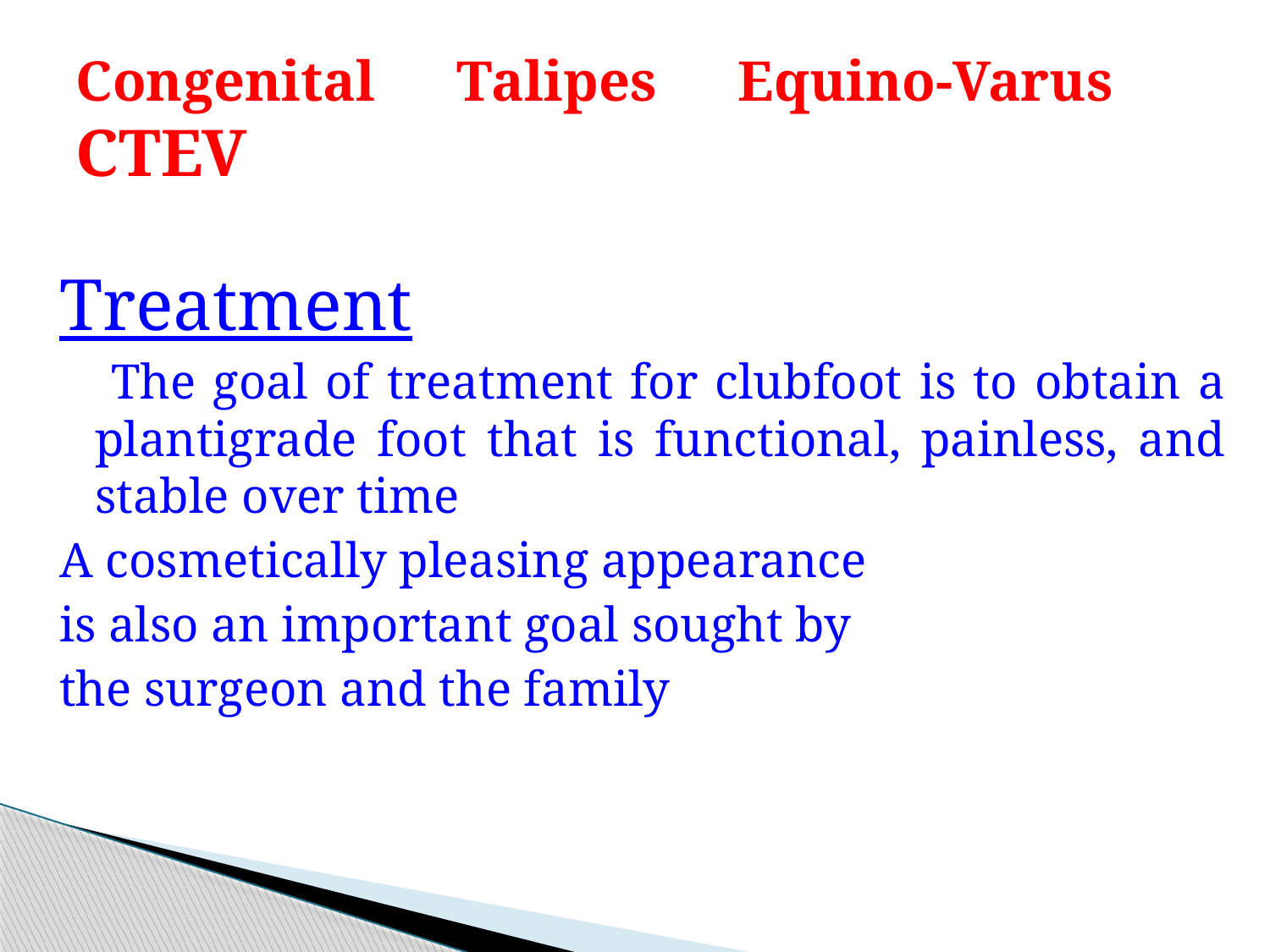

# Congenital Talipes Equino-Varus CTEV
Treatment
   The goal of treatment for clubfoot is to obtain a plantigrade foot that is functional, painless, and stable over time
A cosmetically pleasing appearance
is also an important goal sought by
the surgeon and the family